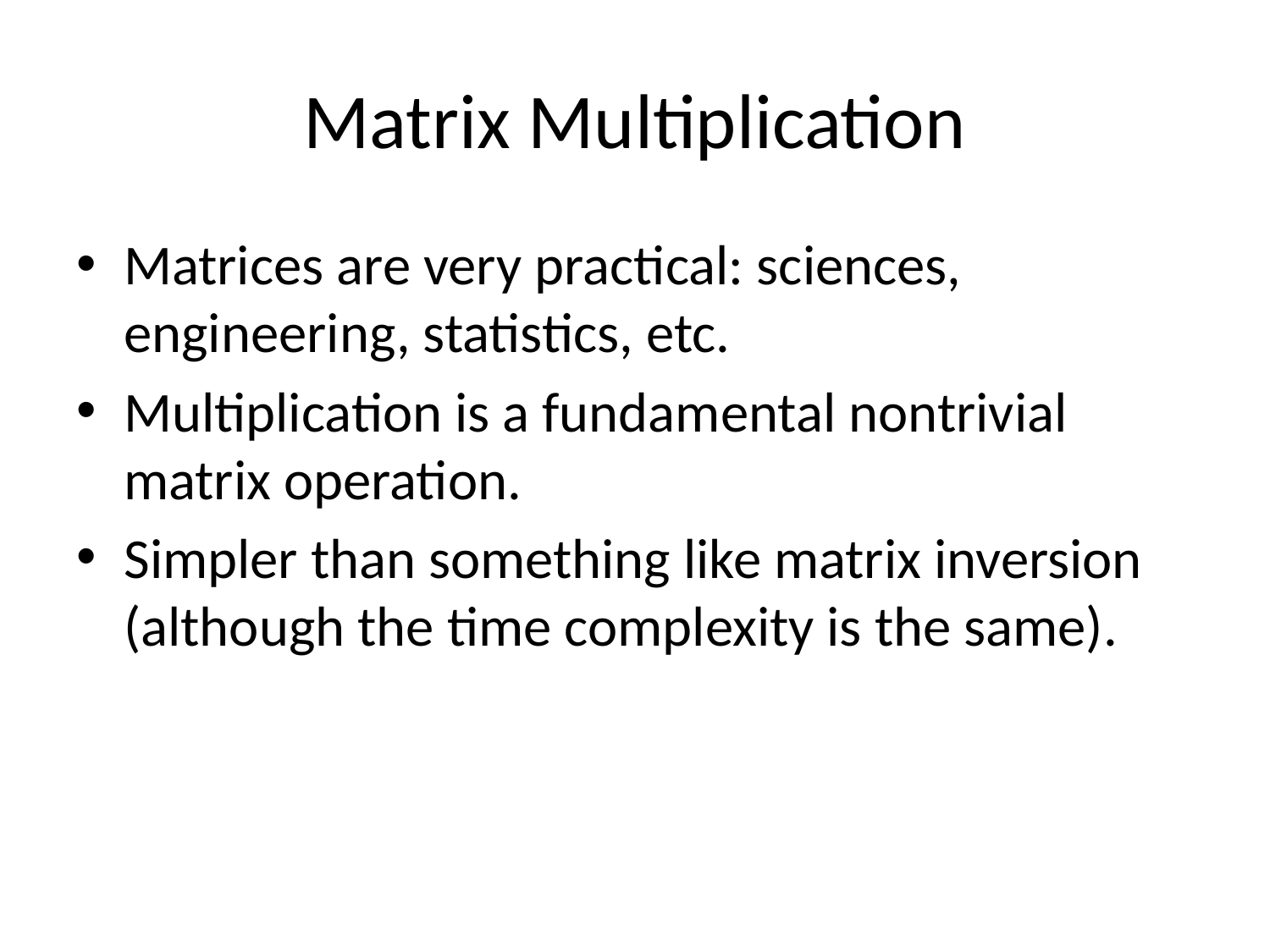

# Matrix Multiplication
Matrices are very practical: sciences, engineering, statistics, etc.
Multiplication is a fundamental nontrivial matrix operation.
Simpler than something like matrix inversion (although the time complexity is the same).